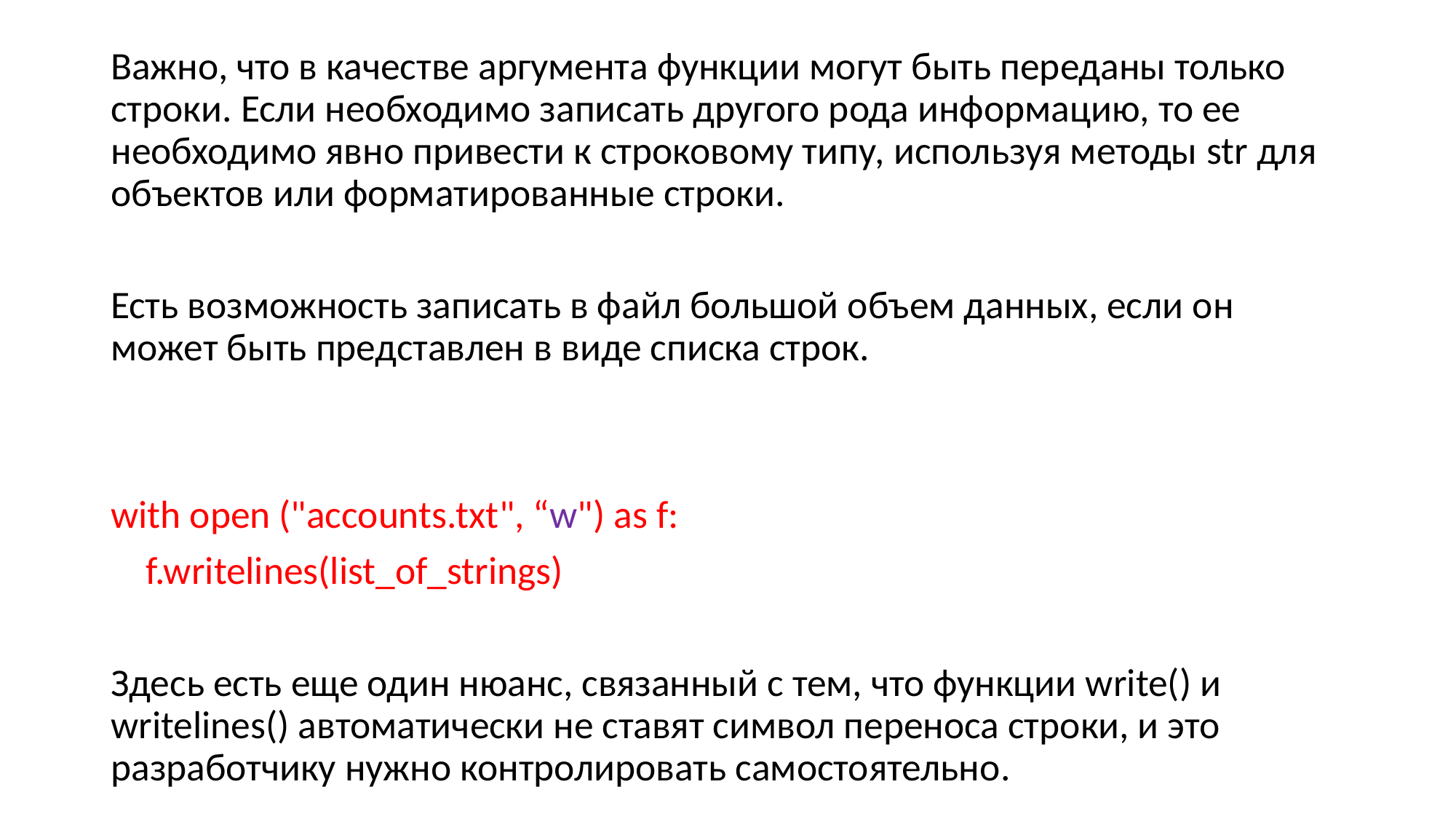

Важно, что в качестве аргумента функции могут быть переданы только строки. Если необходимо записать другого рода информацию, то ее необходимо явно привести к строковому типу, используя методы str для объектов или форматированные строки.

Есть возможность записать в файл большой объем данных, если он может быть представлен в виде списка строк.

with open ("accounts.txt", “w") as f:
    f.writelines(list_of_strings)

Здесь есть еще один нюанс, связанный с тем, что функции write() и writelines() автоматически не ставят символ переноса строки, и это разработчику нужно контролировать самостоятельно.